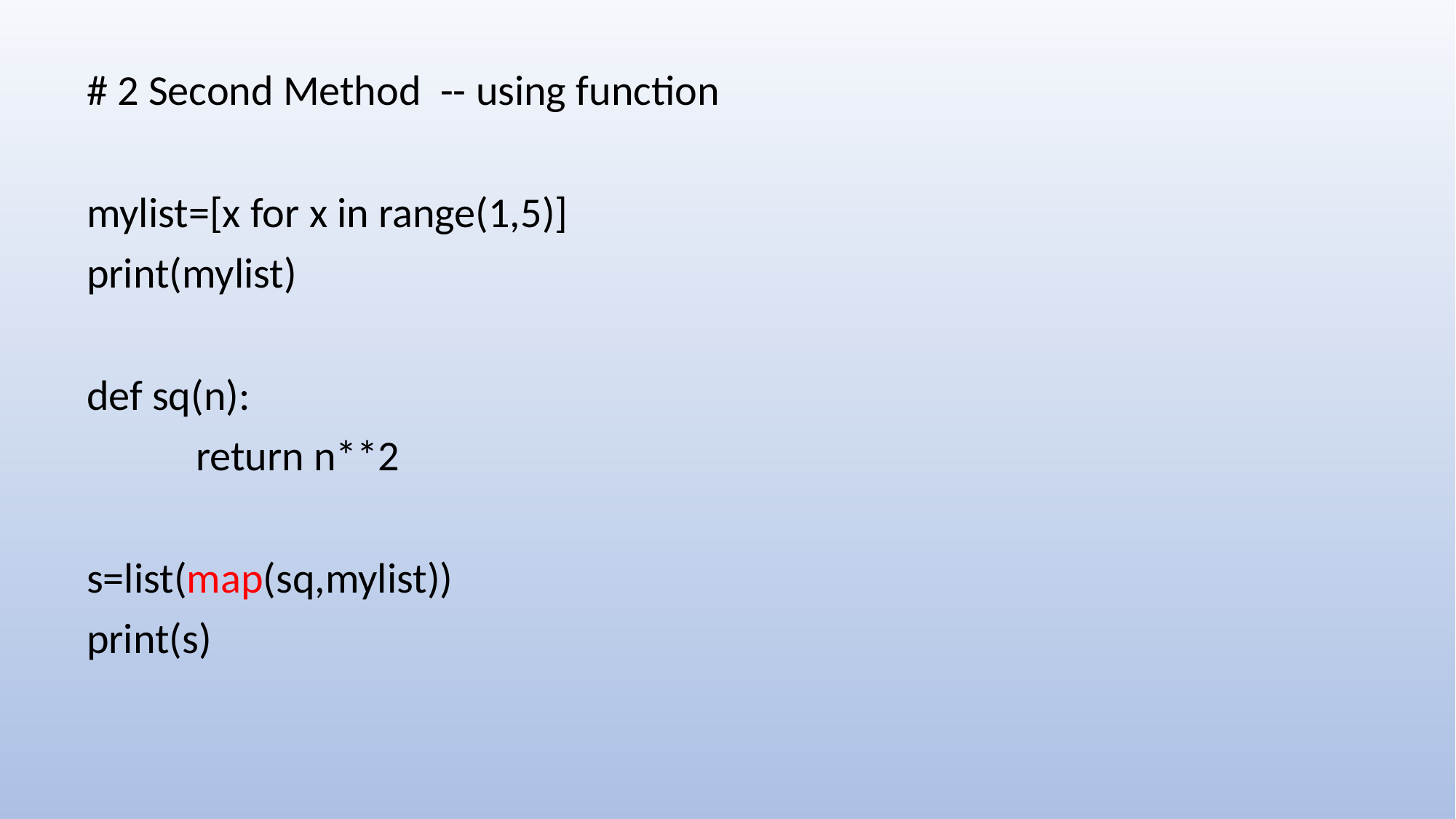

# 2 Second Method  -- using function

mylist=[x for x in range(1,5)]
print(mylist)

def sq(n):
	return n**2

s=list(map(sq,mylist))
print(s)